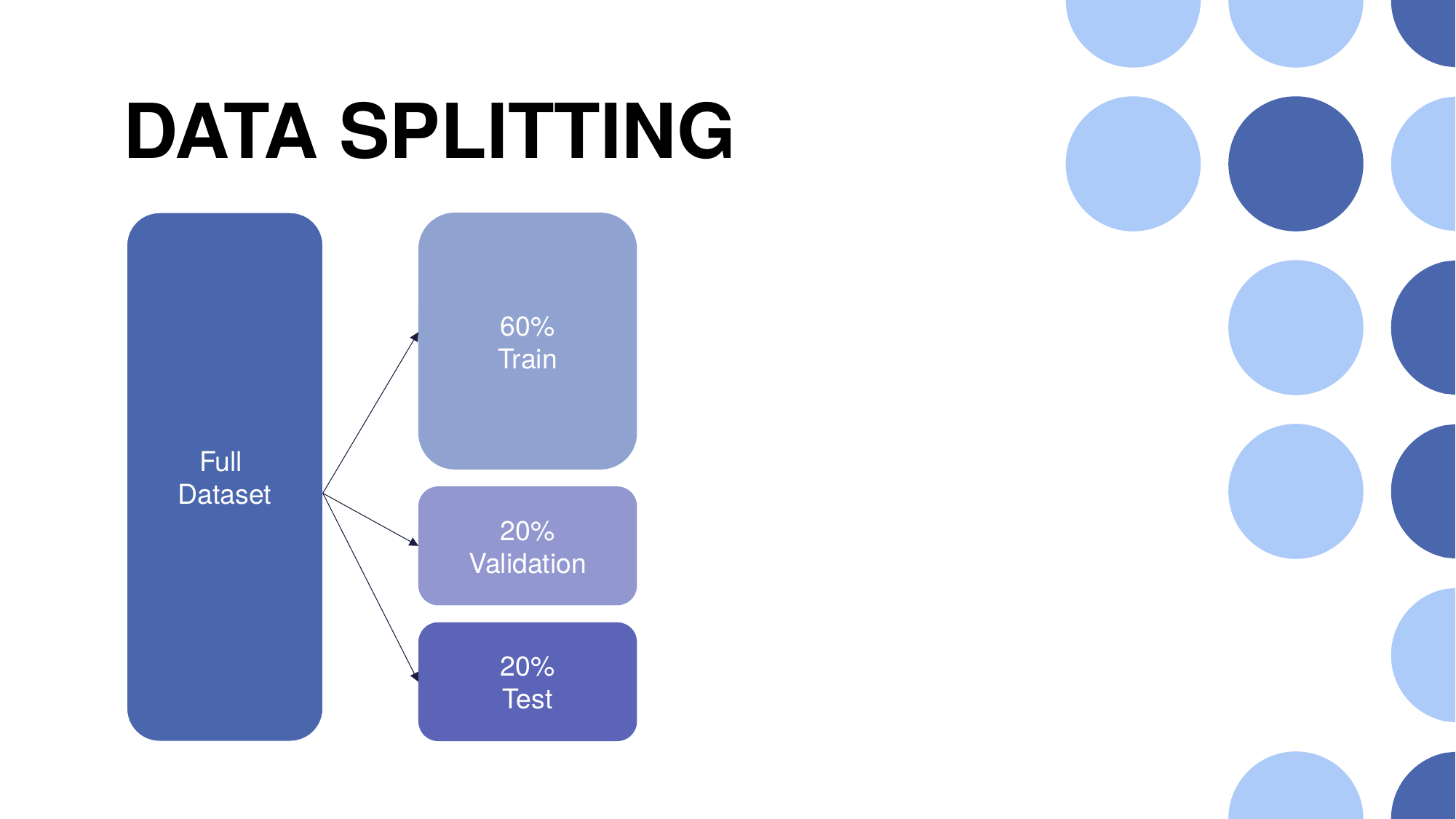

DATA SPLITTING
Full
Dataset
60%
Train
20%
Validation
20%
Test